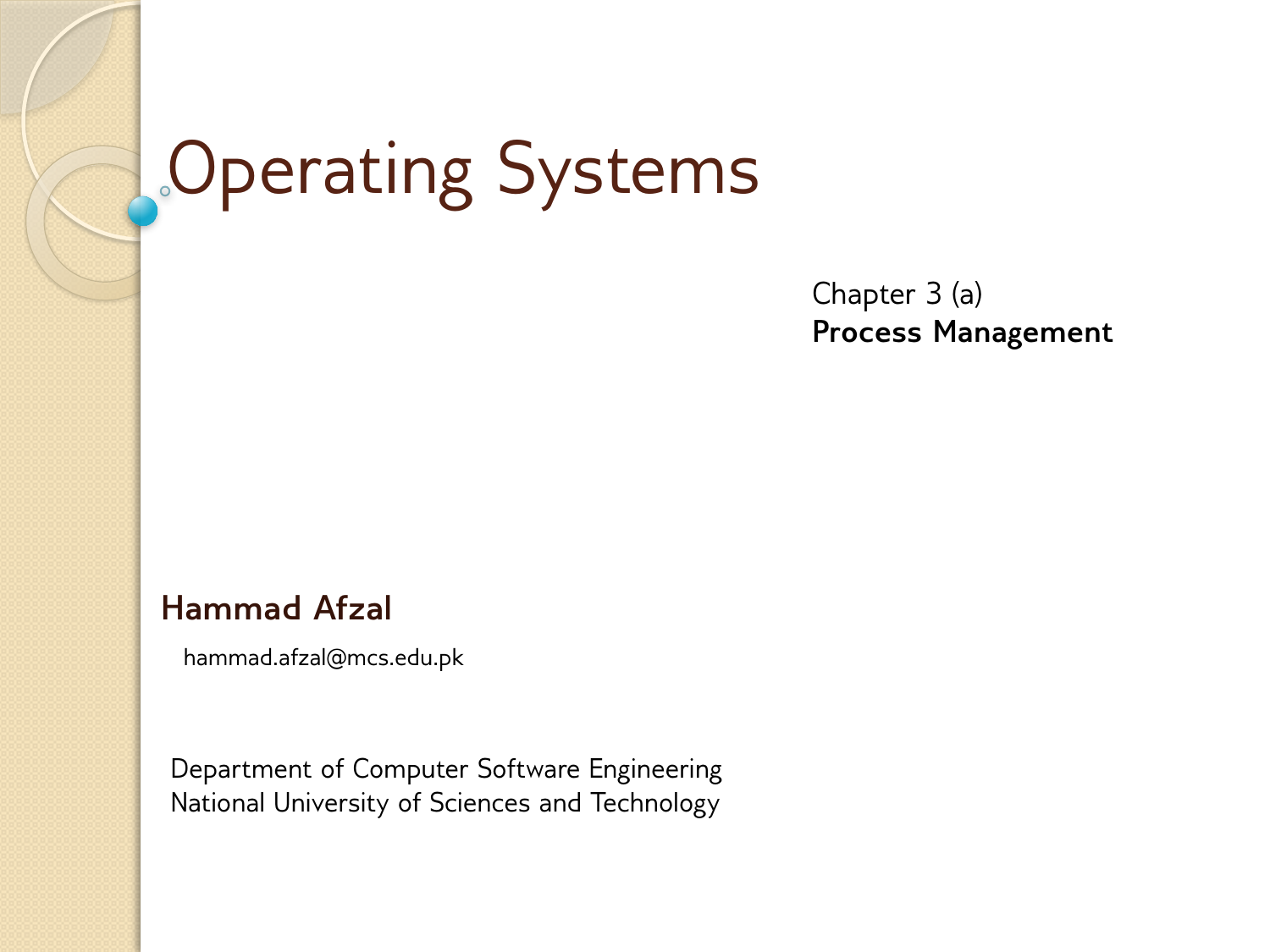

# Operating Systems
Chapter 3 (a)
Process Management
Hammad Afzal

hammad.afzal@mcs.edu.pk

Department of Computer Software Engineering
National University of Sciences and Technology